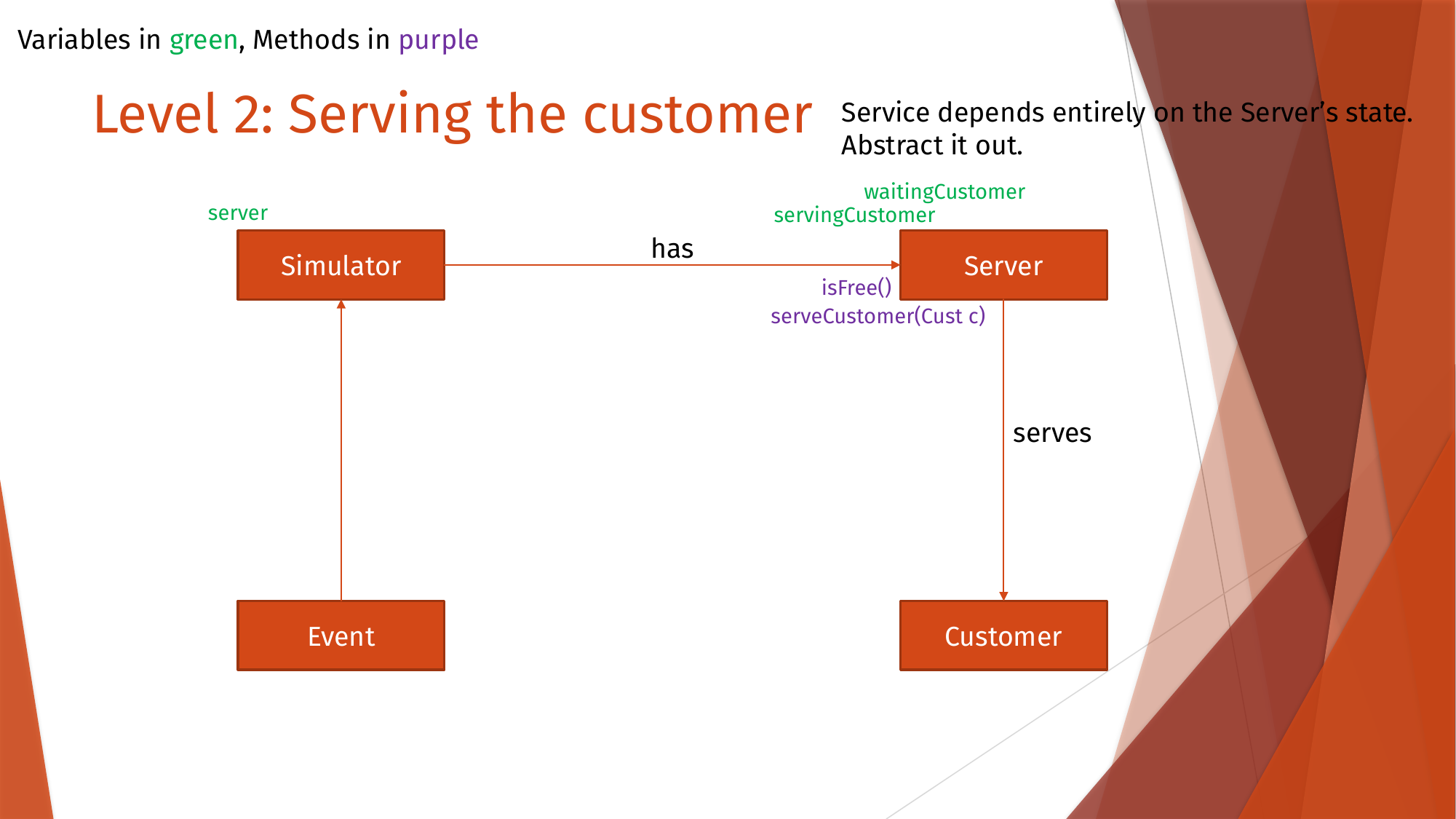

Variables in green, Methods in purple
# Level 2: Serving the customer
Service depends entirely on the Server’s state.
Abstract it out.
waitingCustomer
server
servingCustomer
has
Simulator
Server
isFree()
serveCustomer(Cust c)
serves
Event
Customer